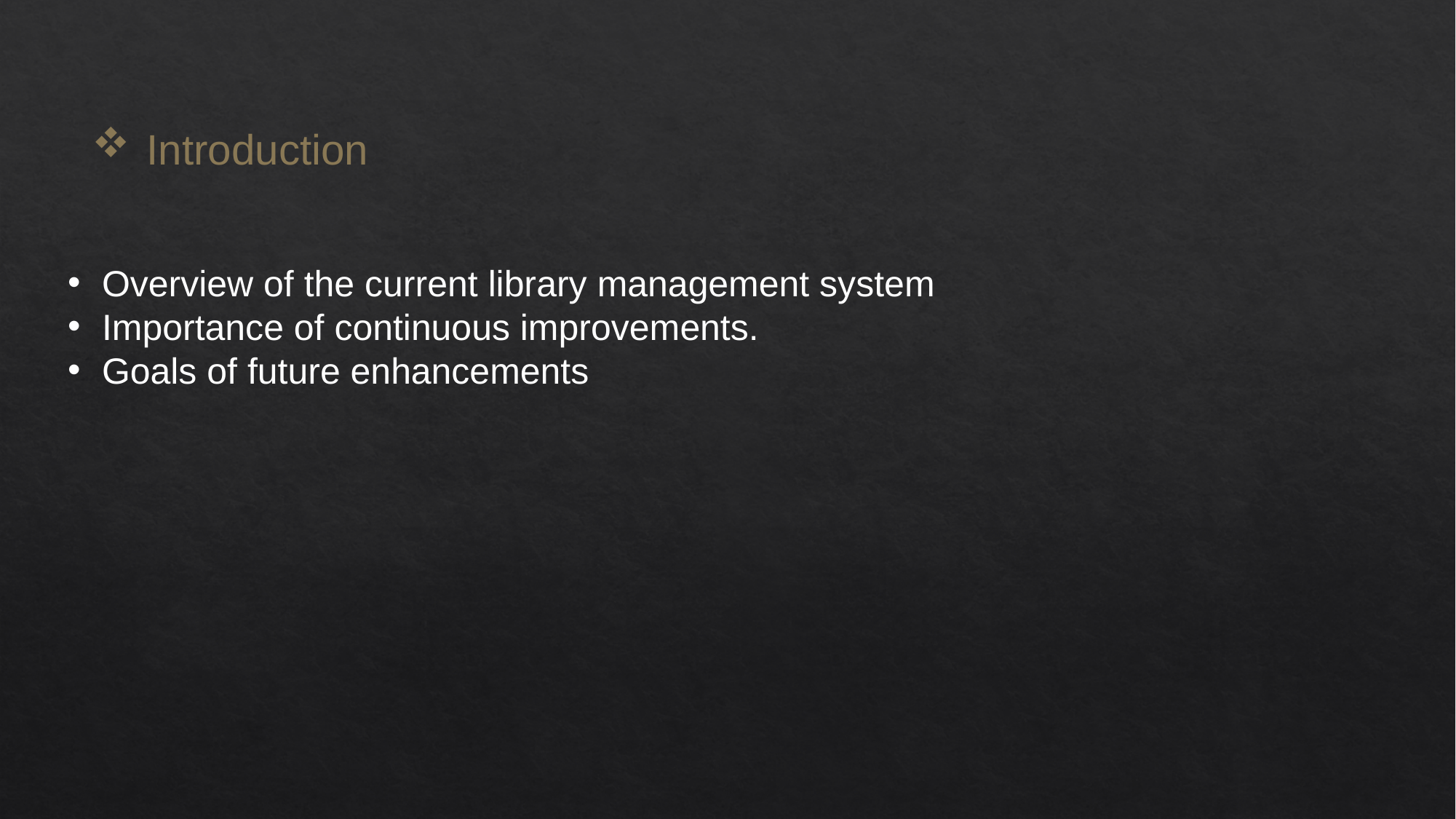

Introduction
Overview of the current library management system
Importance of continuous improvements.
Goals of future enhancements